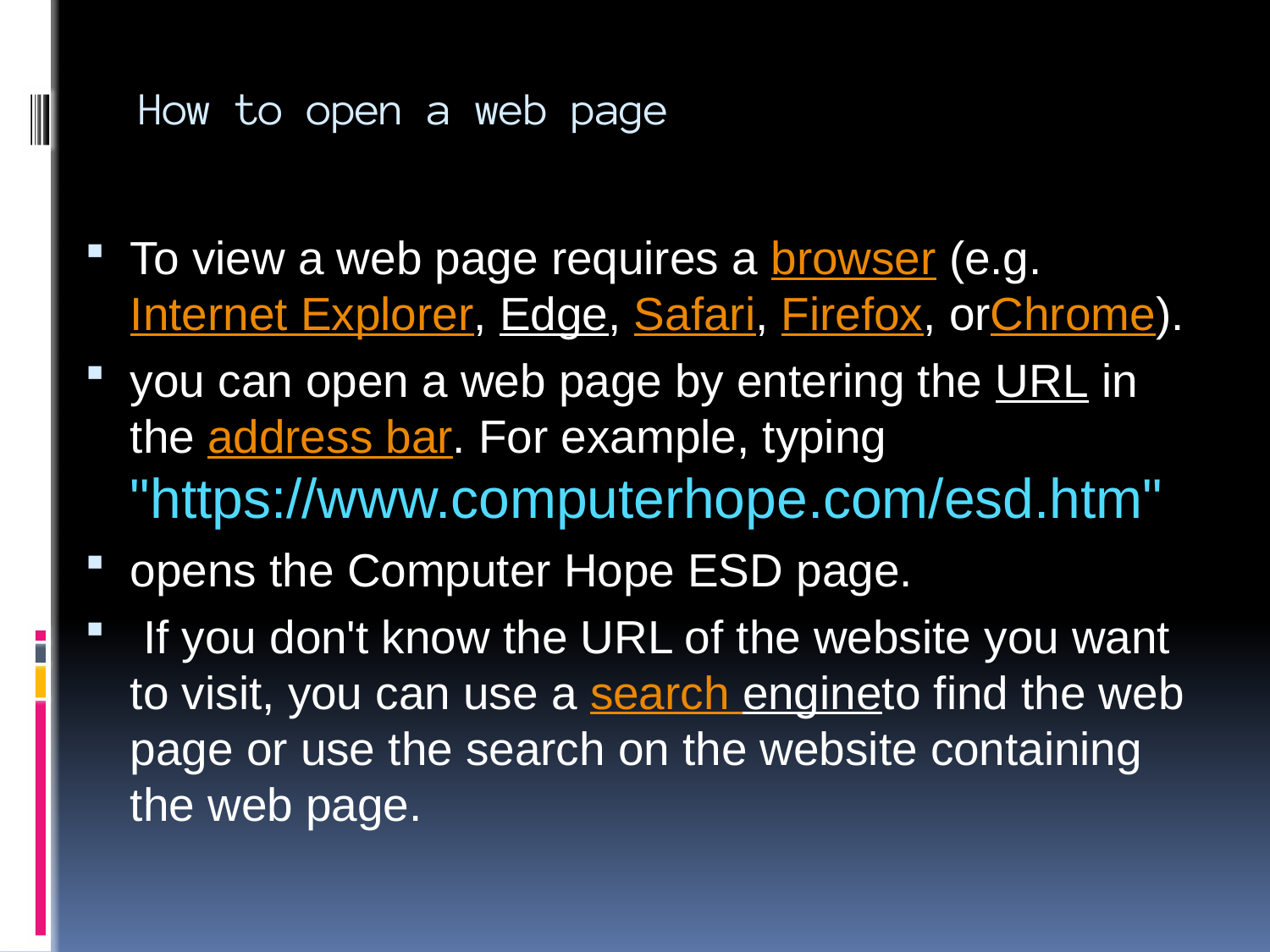

# How to open a web page
To view a web page requires a browser (e.g. Internet Explorer, Edge, Safari, Firefox, orChrome).
you can open a web page by entering the URL in the address bar. For example, typing "https://www.computerhope.com/esd.htm"
opens the Computer Hope ESD page.
 If you don't know the URL of the website you want to visit, you can use a search engineto find the web page or use the search on the website containing the web page.